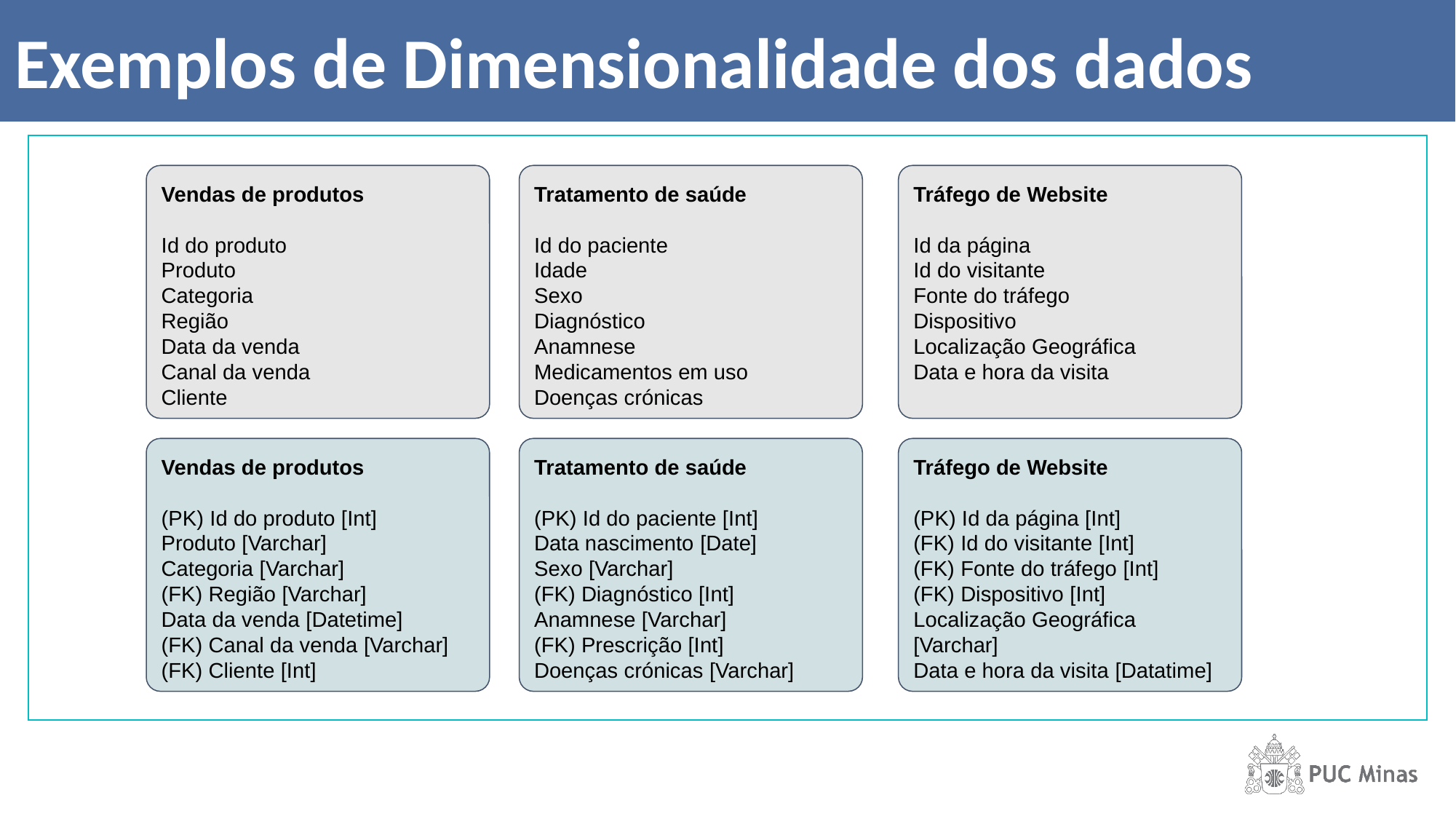

# Exemplos de Dimensionalidade dos dados
Vendas de produtos

Id do produto
Produto
Categoria
Região
Data da venda
Canal da venda
Cliente
Tratamento de saúde

Id do paciente
Idade
Sexo
Diagnóstico
Anamnese
Medicamentos em uso
Doenças crónicas
Tráfego de Website

Id da página
Id do visitante
Fonte do tráfego
Dispositivo
Localização Geográfica
Data e hora da visita
Vendas de produtos

(PK) Id do produto [Int]
Produto [Varchar]
Categoria [Varchar]
(FK) Região [Varchar]
Data da venda [Datetime]
(FK) Canal da venda [Varchar]
(FK) Cliente [Int]
Tratamento de saúde

(PK) Id do paciente [Int]
Data nascimento [Date]
Sexo [Varchar]
(FK) Diagnóstico [Int]
Anamnese [Varchar]
(FK) Prescrição [Int]
Doenças crónicas [Varchar]
Tráfego de Website

(PK) Id da página [Int]
(FK) Id do visitante [Int]
(FK) Fonte do tráfego [Int]
(FK) Dispositivo [Int]
Localização Geográfica [Varchar]
Data e hora da visita [Datatime]